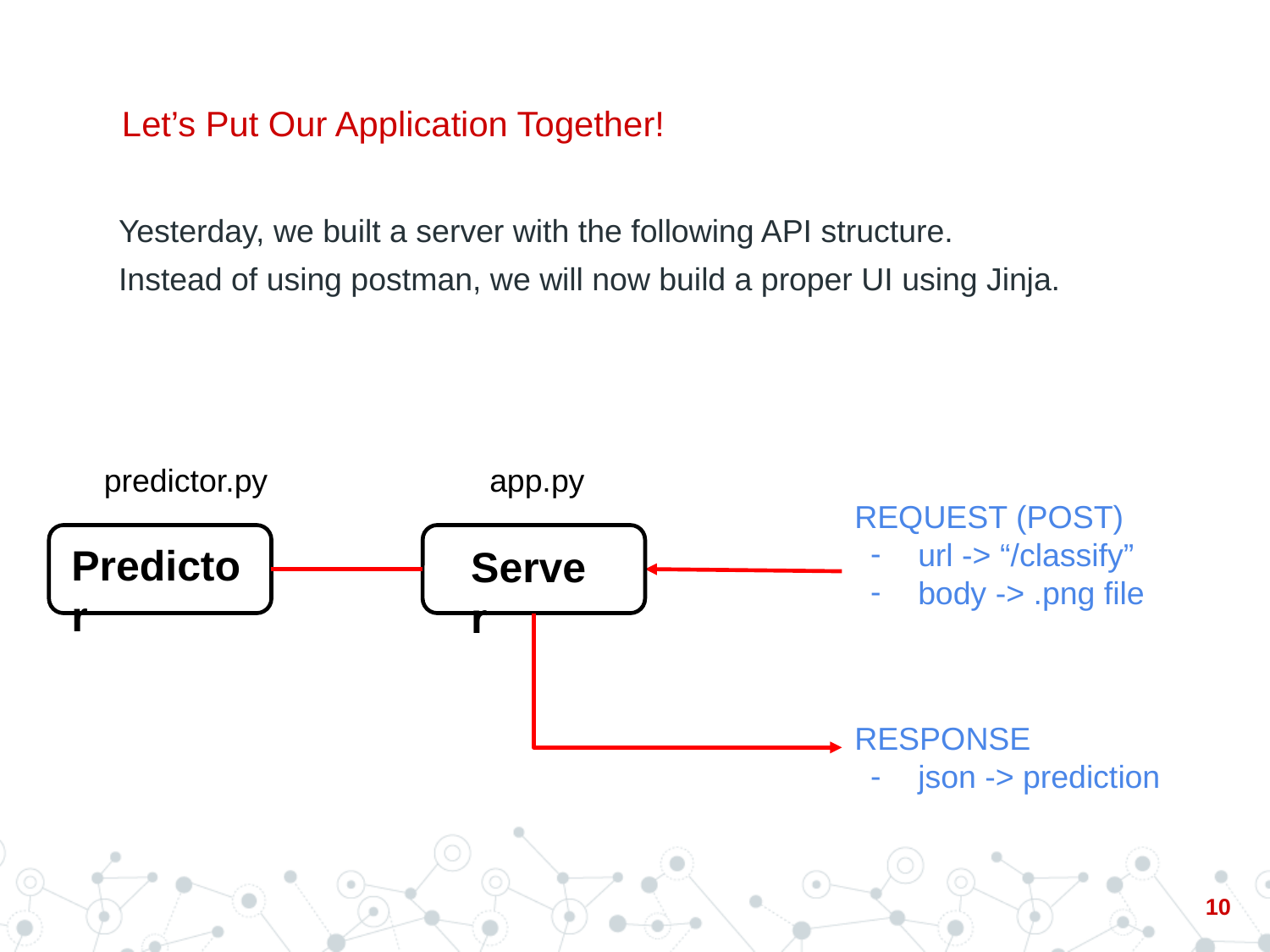

# Let’s Put Our Application Together!

Yesterday, we built a server with the following API structure.
Instead of using postman, we will now build a proper UI using Jinja.

predictor.py
app.py
REQUEST (POST)
url -> “/classify”
body -> .png file

Predictor
Server
RESPONSE
json -> prediction
10